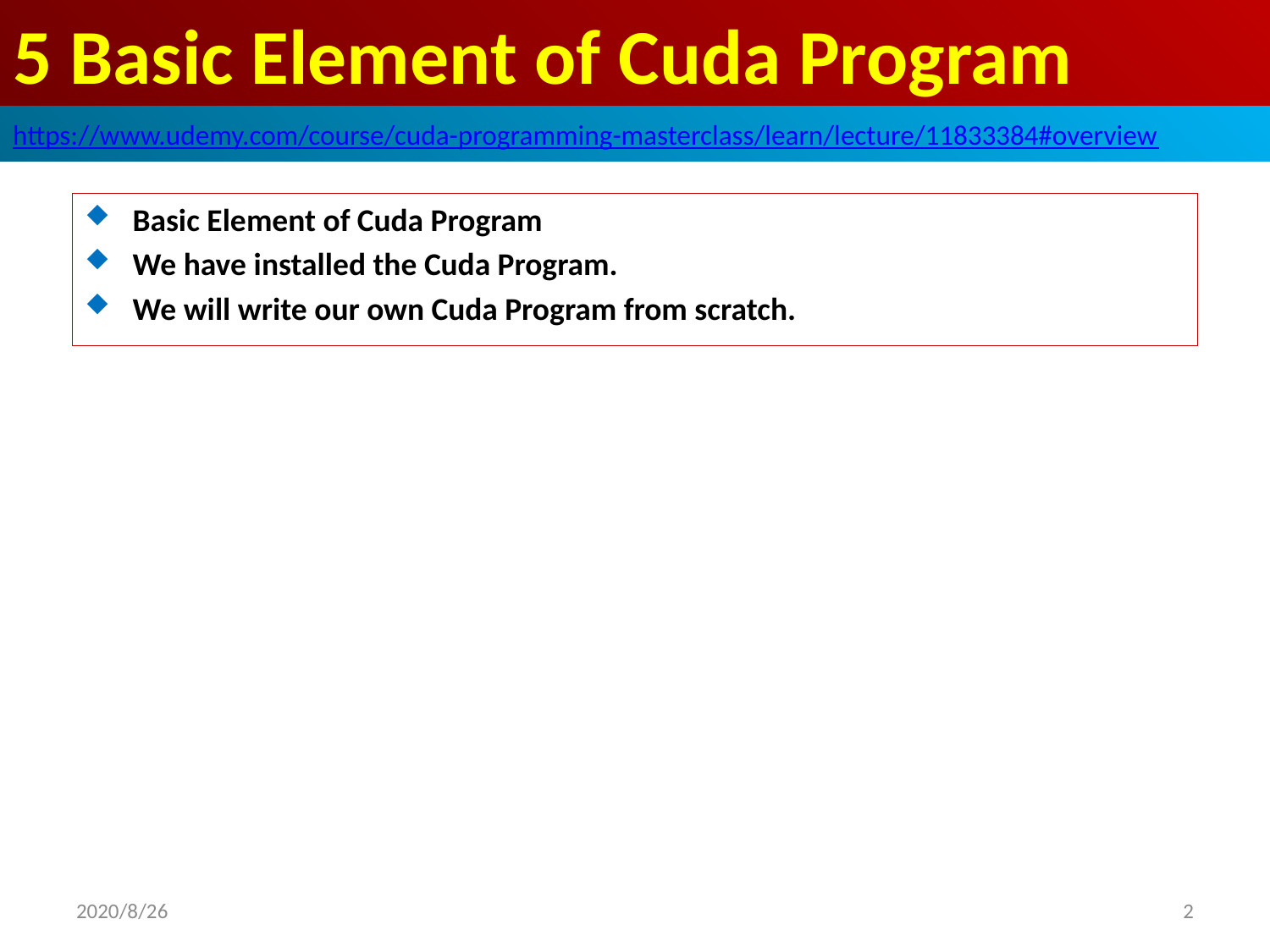

# 5 Basic Element of Cuda Program
https://www.udemy.com/course/cuda-programming-masterclass/learn/lecture/11833384#overview
Basic Element of Cuda Program
We have installed the Cuda Program.
We will write our own Cuda Program from scratch.
2020/8/26
2